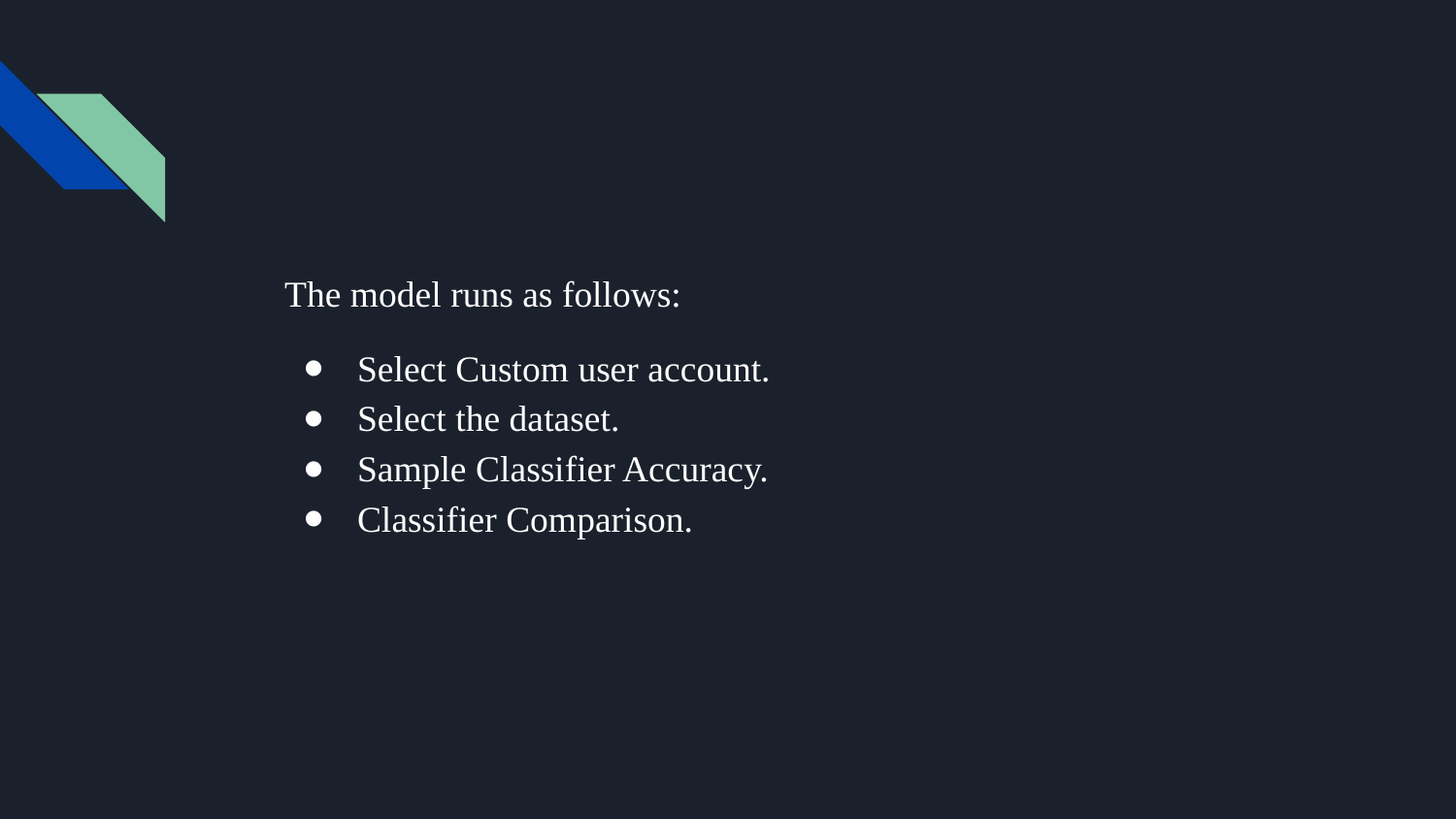

The model runs as follows:
Select Custom user account.
Select the dataset.
Sample Classifier Accuracy.
Classifier Comparison.